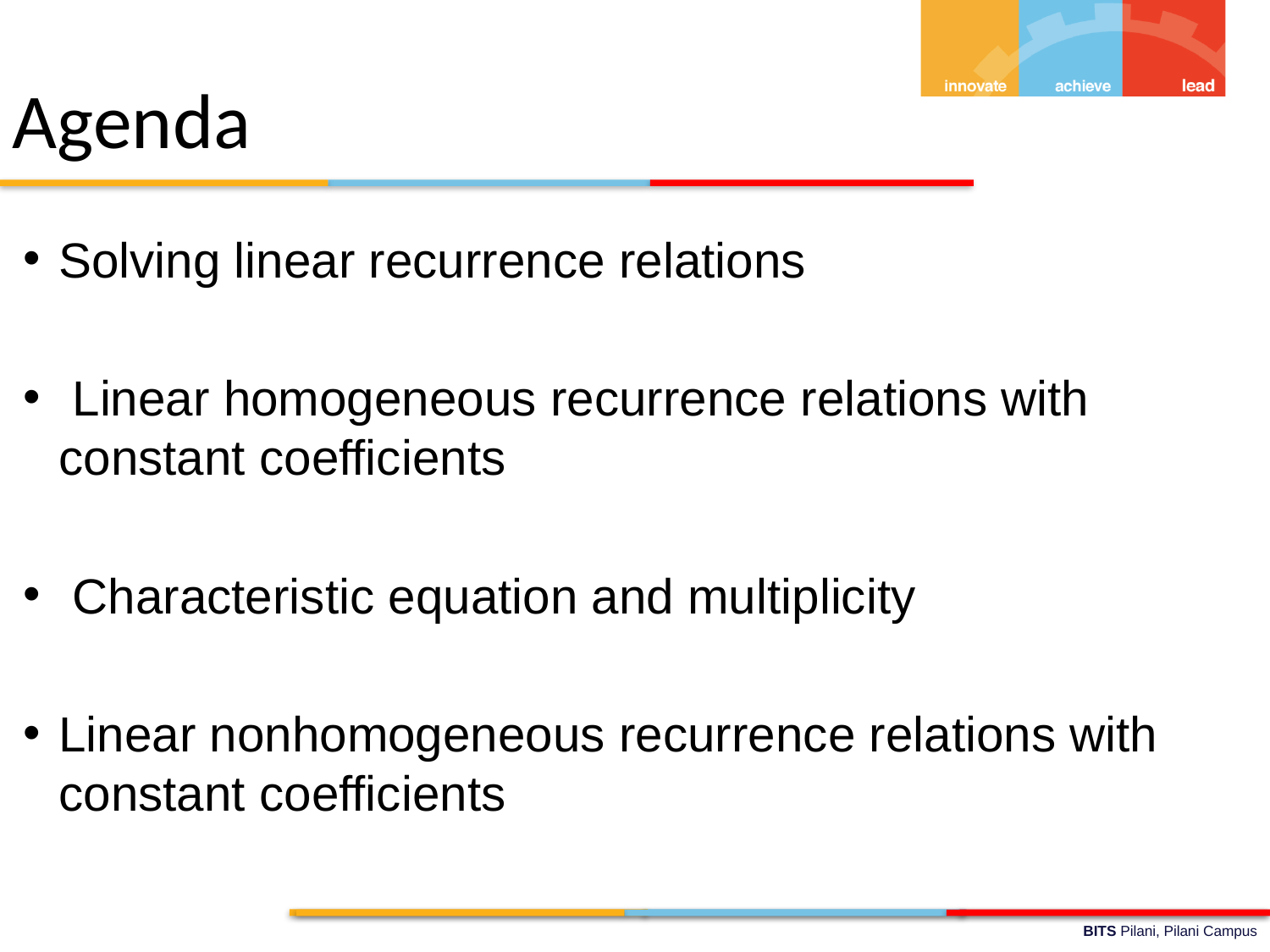

Agenda
Solving linear recurrence relations

 Linear homogeneous recurrence relations with constant coefficients

 Characteristic equation and multiplicity

Linear nonhomogeneous recurrence relations with constant coefficients